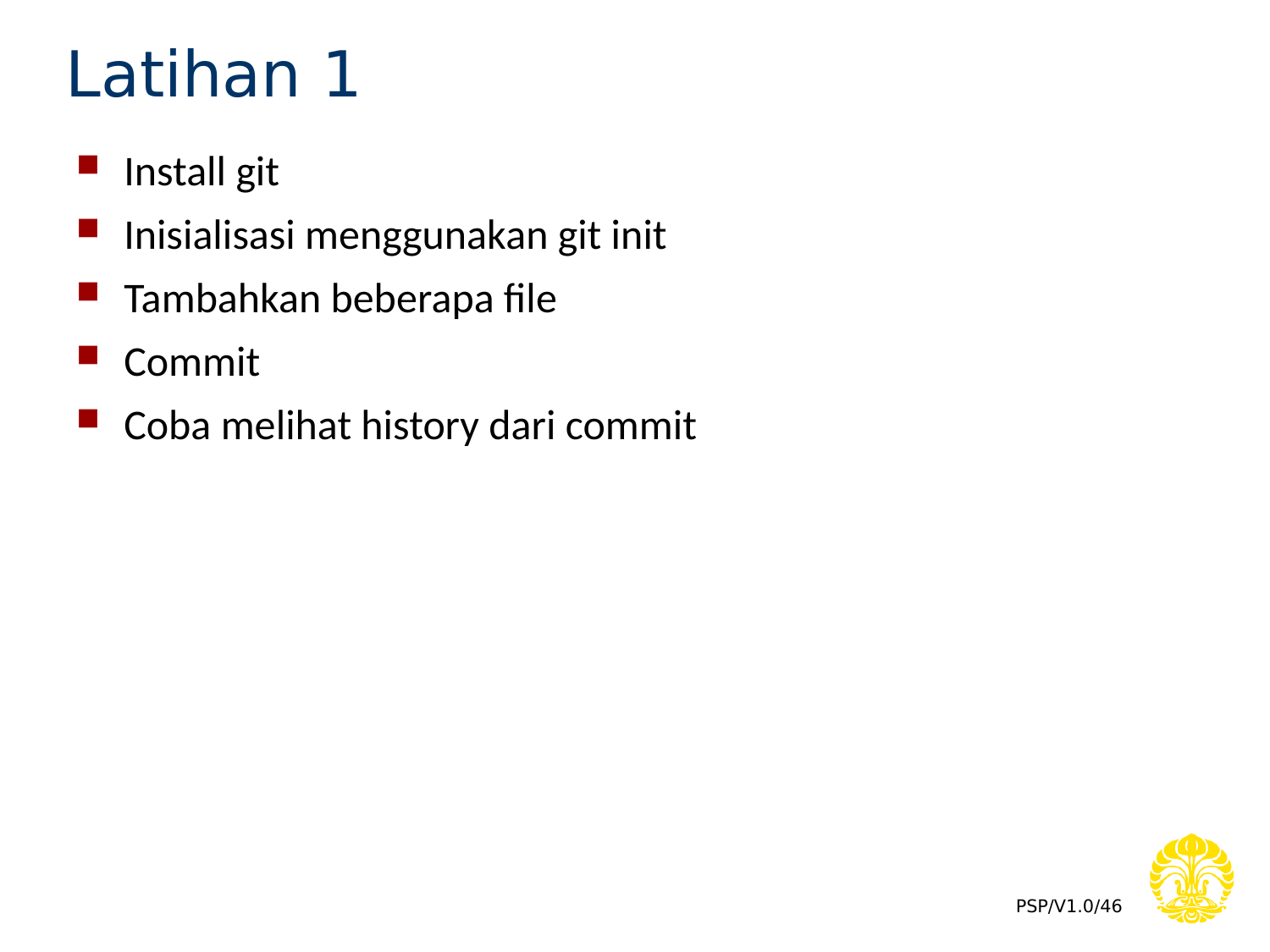

# Latihan 1
Install git
Inisialisasi menggunakan git init
Tambahkan beberapa file
Commit
Coba melihat history dari commit